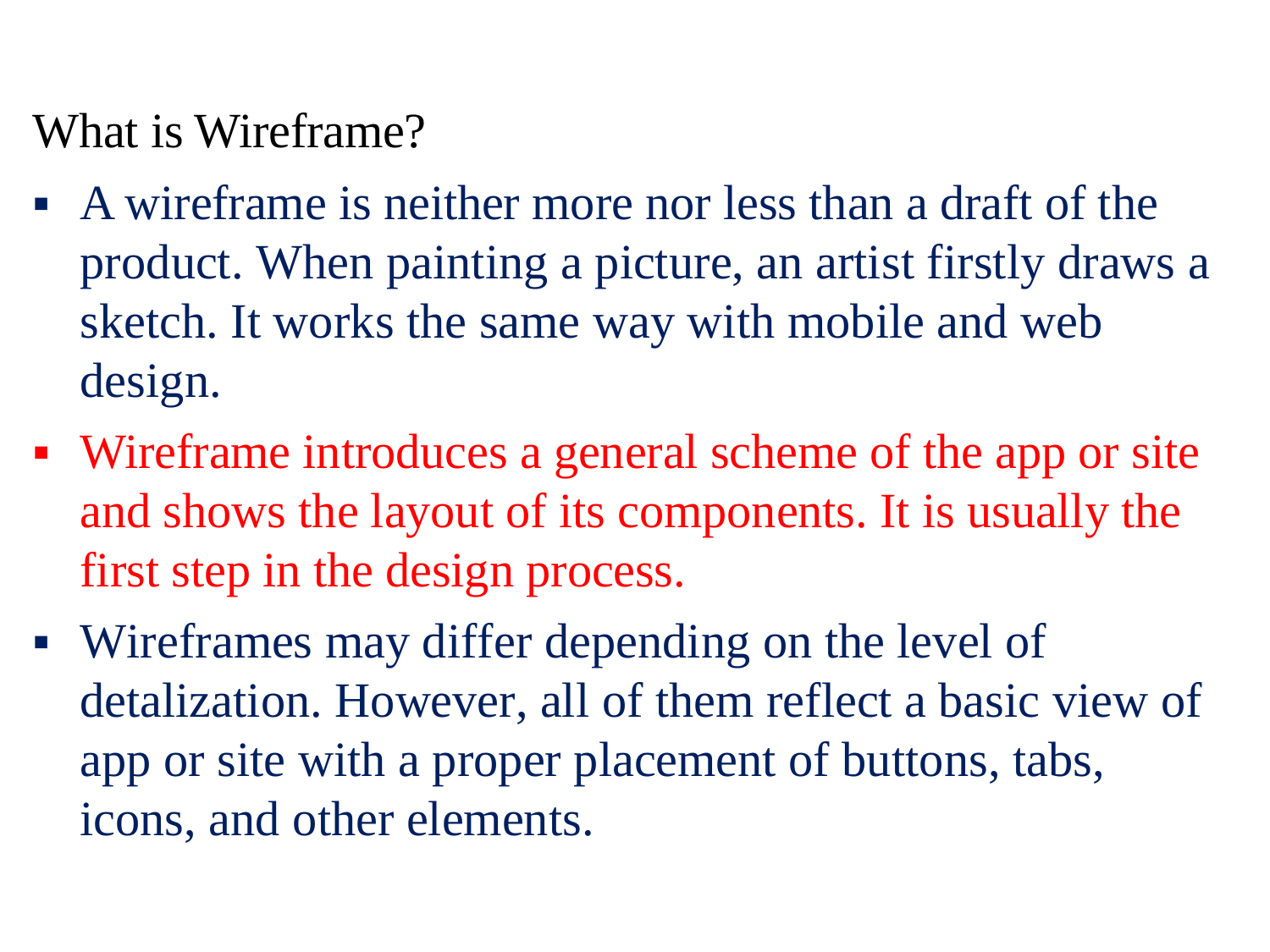

What is Wireframe?
▪
A wireframe is neither more nor less than a draft of the
product. When painting a picture, an artist firstly draws a sketch. It works the same way with mobile and web design.
Wireframe introduces a general scheme of the app or site and shows the layout of its components. It is usually the first step in the design process.
Wireframes may differ depending on the level of detalization. However, all of them reflect a basic view of app or site with a proper placement of buttons, tabs, icons, and other elements.
▪
▪